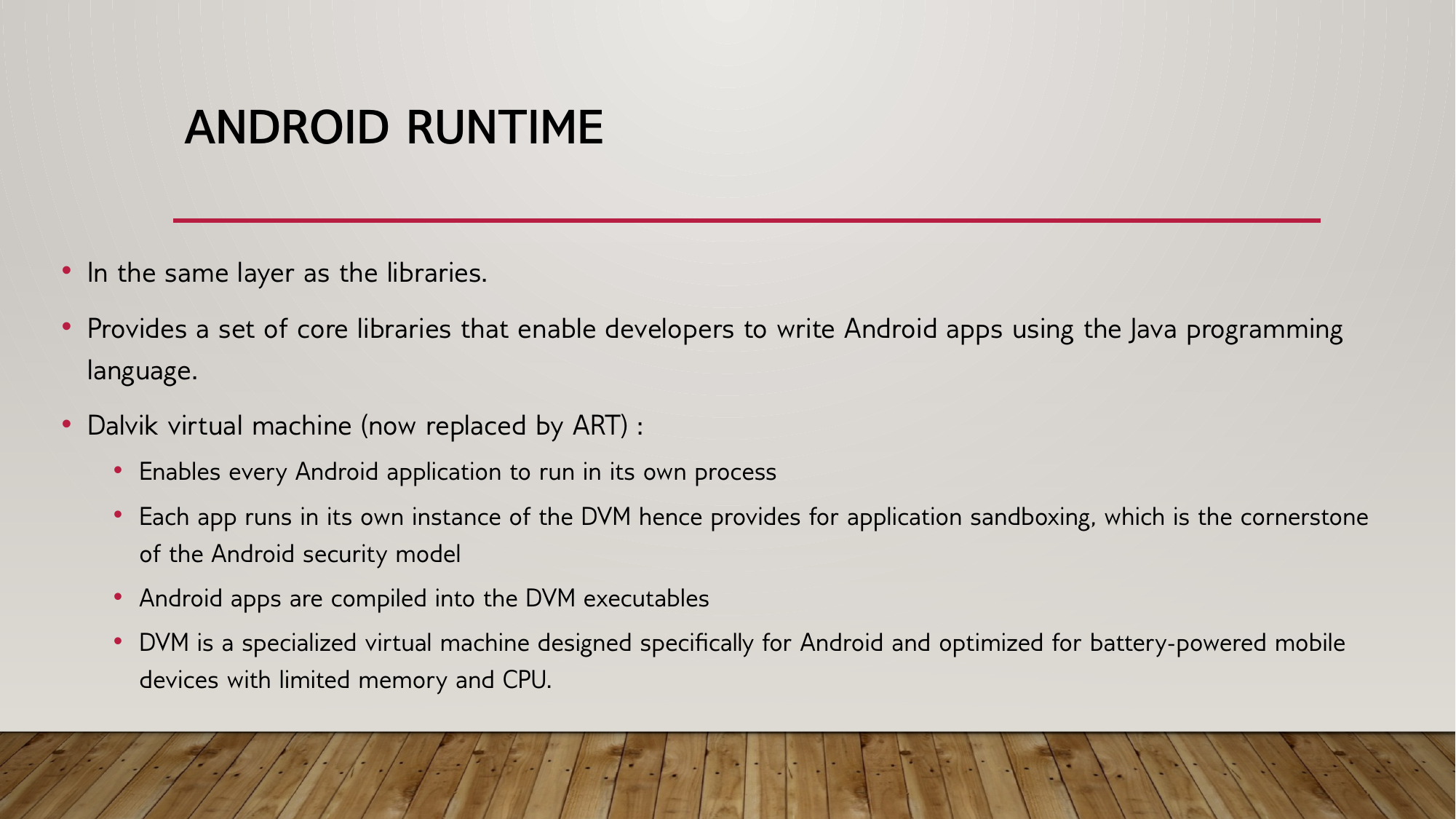

# Android runtime
In the same layer as the libraries.
Provides a set of core libraries that enable developers to write Android apps using the Java programming language.
Dalvik virtual machine (now replaced by ART) :
Enables every Android application to run in its own process
Each app runs in its own instance of the DVM hence provides for application sandboxing, which is the cornerstone of the Android security model
Android apps are compiled into the DVM executables
DVM is a specialized virtual machine designed specifically for Android and optimized for battery-powered mobile devices with limited memory and CPU.